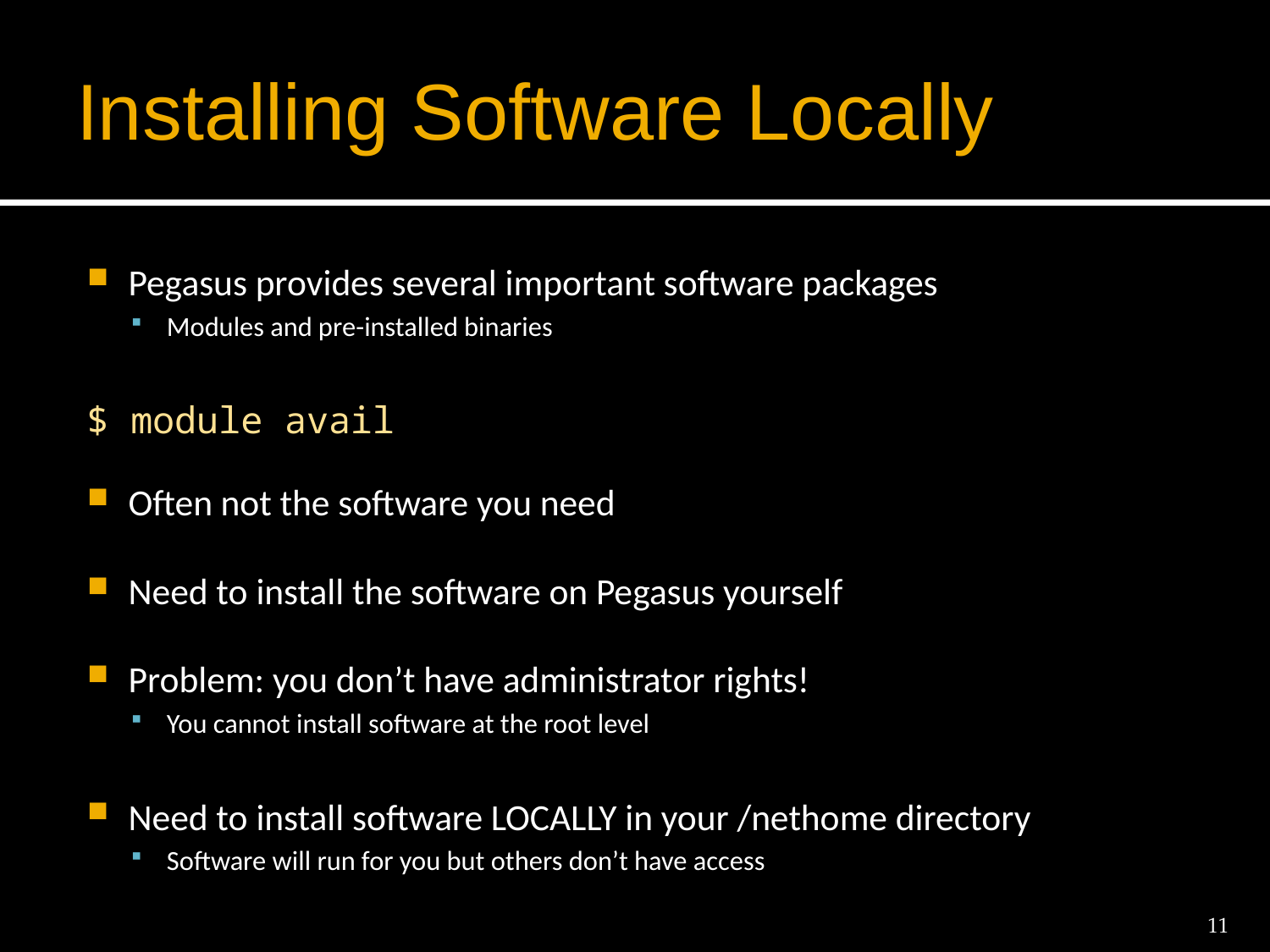

# Installing Software Locally
Pegasus provides several important software packages
Modules and pre-installed binaries

$ module avail

Often not the software you need

Need to install the software on Pegasus yourself

Problem: you don’t have administrator rights!
You cannot install software at the root level

Need to install software LOCALLY in your /nethome directory
Software will run for you but others don’t have access
11